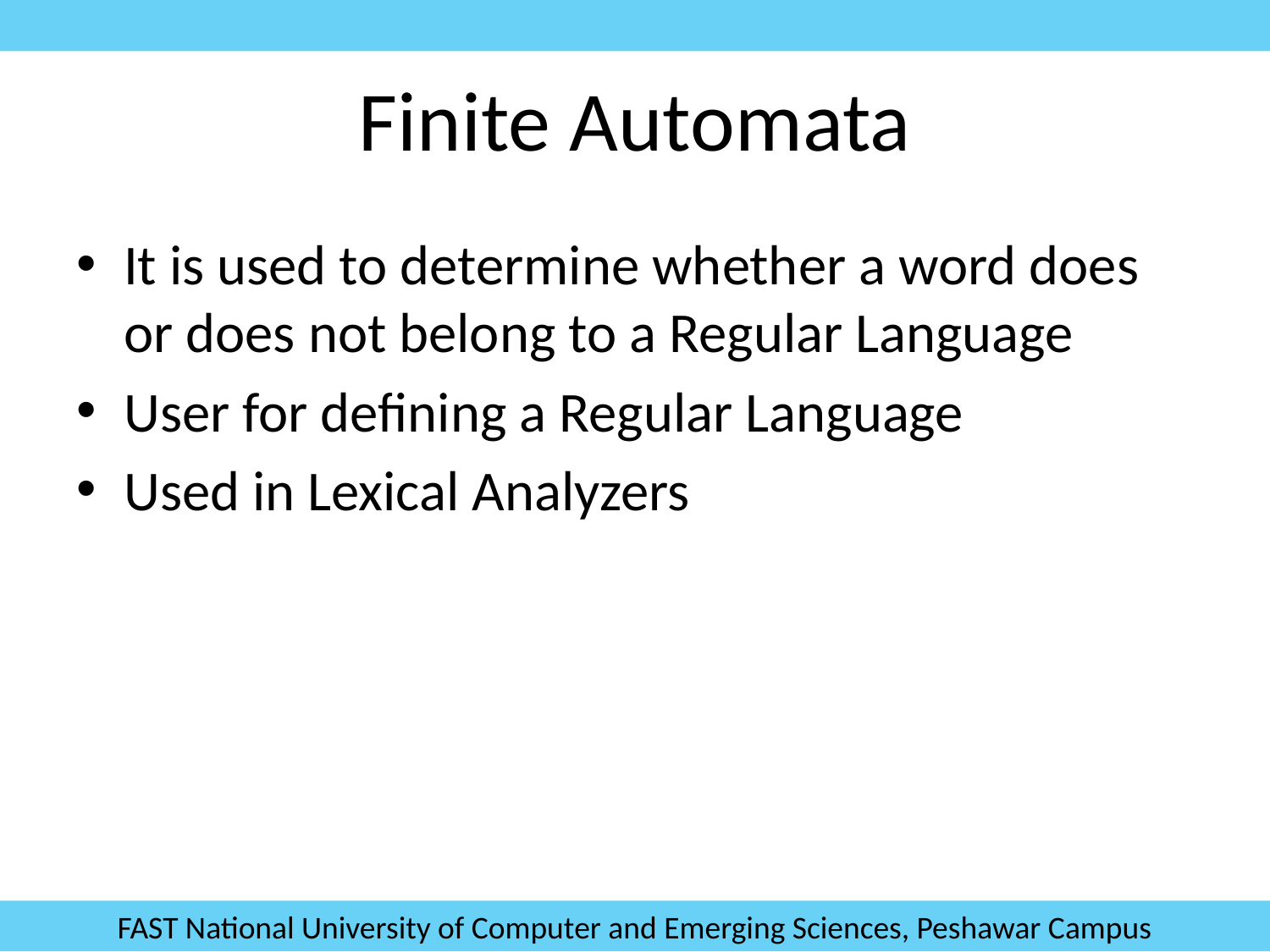

# Finite Automata
It is used to determine whether a word does or does not belong to a Regular Language
User for defining a Regular Language
Used in Lexical Analyzers